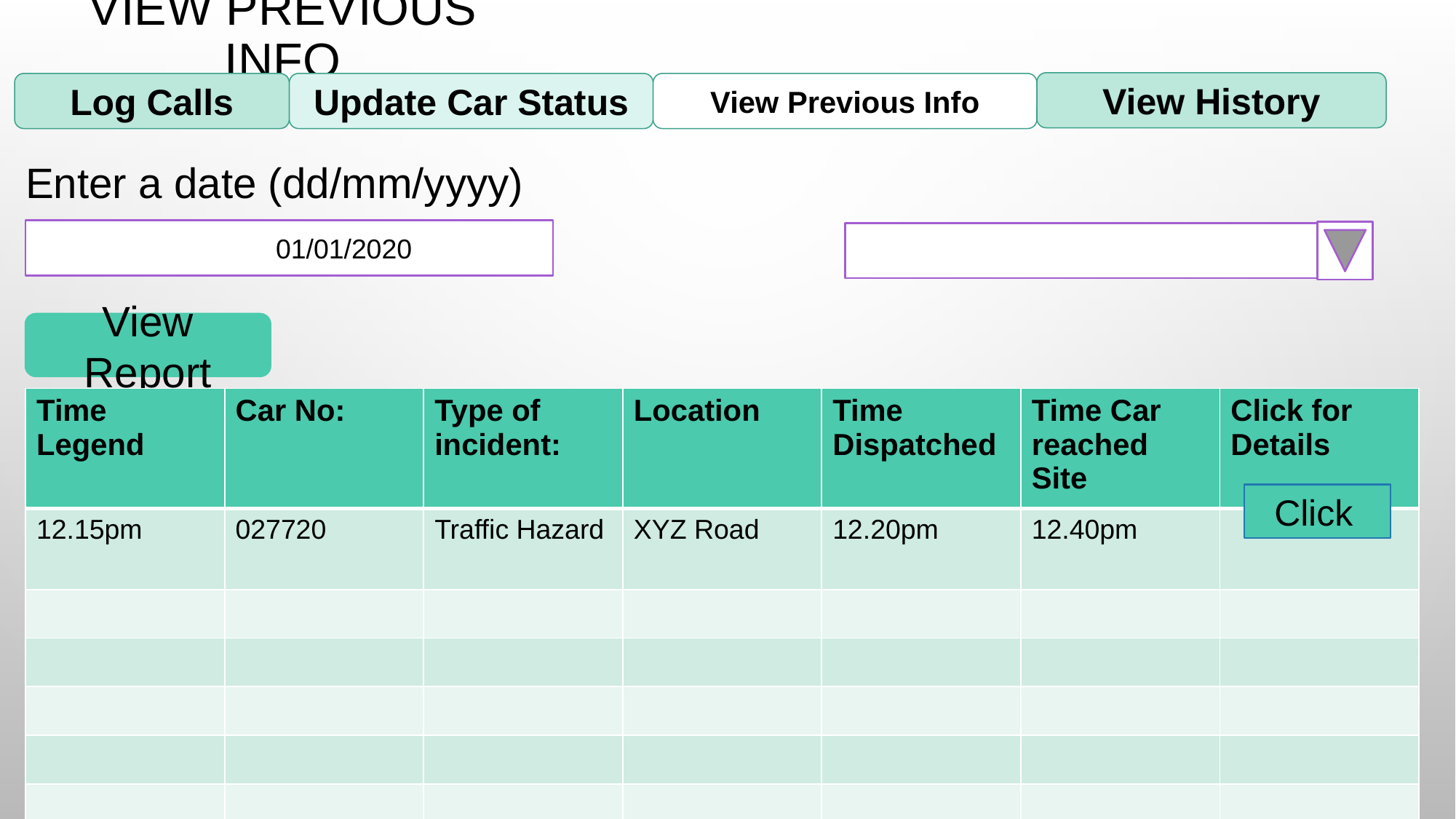

# VIEW PREVIOUS INFO
View History
Log Calls
Update Car Status
View Previous Info
Enter a date (dd/mm/yyyy)
	01/01/2020

View Report
| Time Legend | Car No: | Type of incident: | Location | Time Dispatched | Time Car reached Site | Click for Details |
| --- | --- | --- | --- | --- | --- | --- |
| 12.15pm | 027720 | Traffic Hazard | XYZ Road | 12.20pm | 12.40pm |  |
|  |  |  |  |  |  |  |
|  |  |  |  |  |  |  |
|  |  |  |  |  |  |  |
|  |  |  |  |  |  |  |
|  |  |  |  |  |  |  |
Click